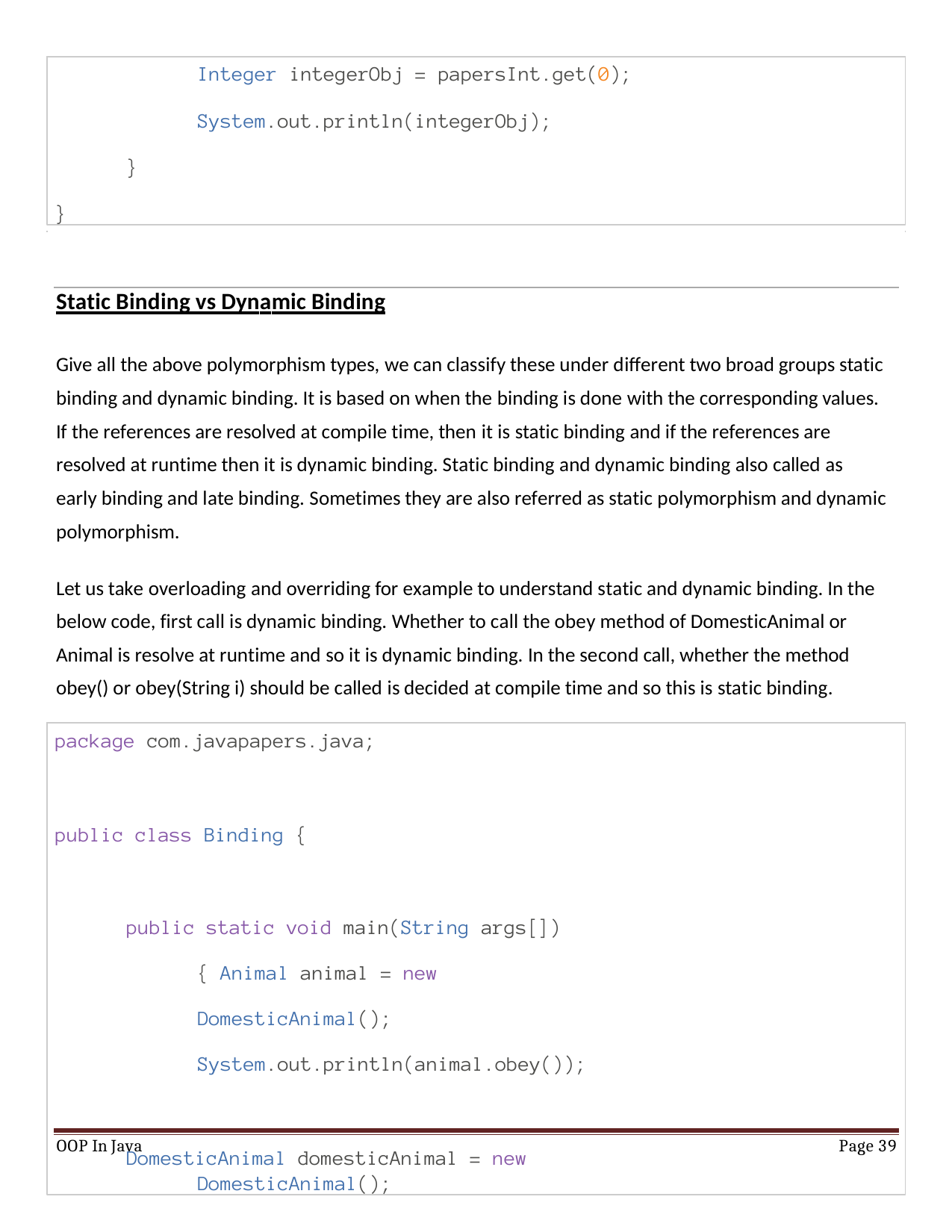

Integer integerObj = papersInt.get(0);

System.out.println(integerObj);

}

}

Static Binding vs Dynamic Binding

Give all the above polymorphism types, we can classify these under different two broad groups static binding and dynamic binding. It is based on when the binding is done with the corresponding values. If the references are resolved at compile time, then it is static binding and if the references are resolved at runtime then it is dynamic binding. Static binding and dynamic binding also called as early binding and late binding. Sometimes they are also referred as static polymorphism and dynamic polymorphism.

Let us take overloading and overriding for example to understand static and dynamic binding. In the below code, first call is dynamic binding. Whether to call the obey method of DomesticAnimal or Animal is resolve at runtime and so it is dynamic binding. In the second call, whether the method obey() or obey(String i) should be called is decided at compile time and so this is static binding.

package com.javapapers.java;

public class Binding {

public static void main(String args[]) { Animal animal = new DomesticAnimal(); System.out.println(animal.obey());

DomesticAnimal domesticAnimal = new DomesticAnimal();

OOP In Java
Page 39